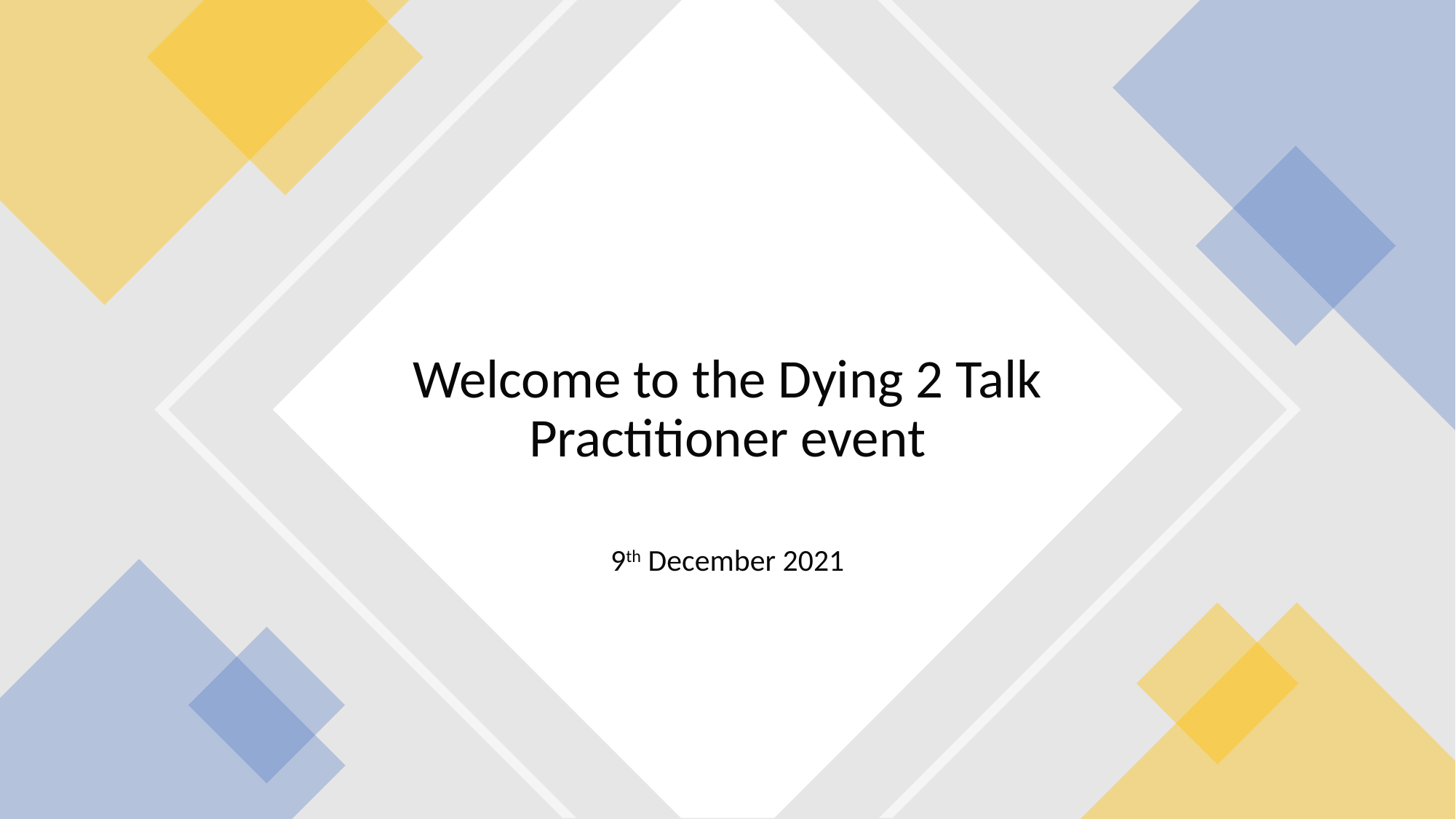

# Welcome to the Dying 2 Talk Practitioner event
9th December 2021